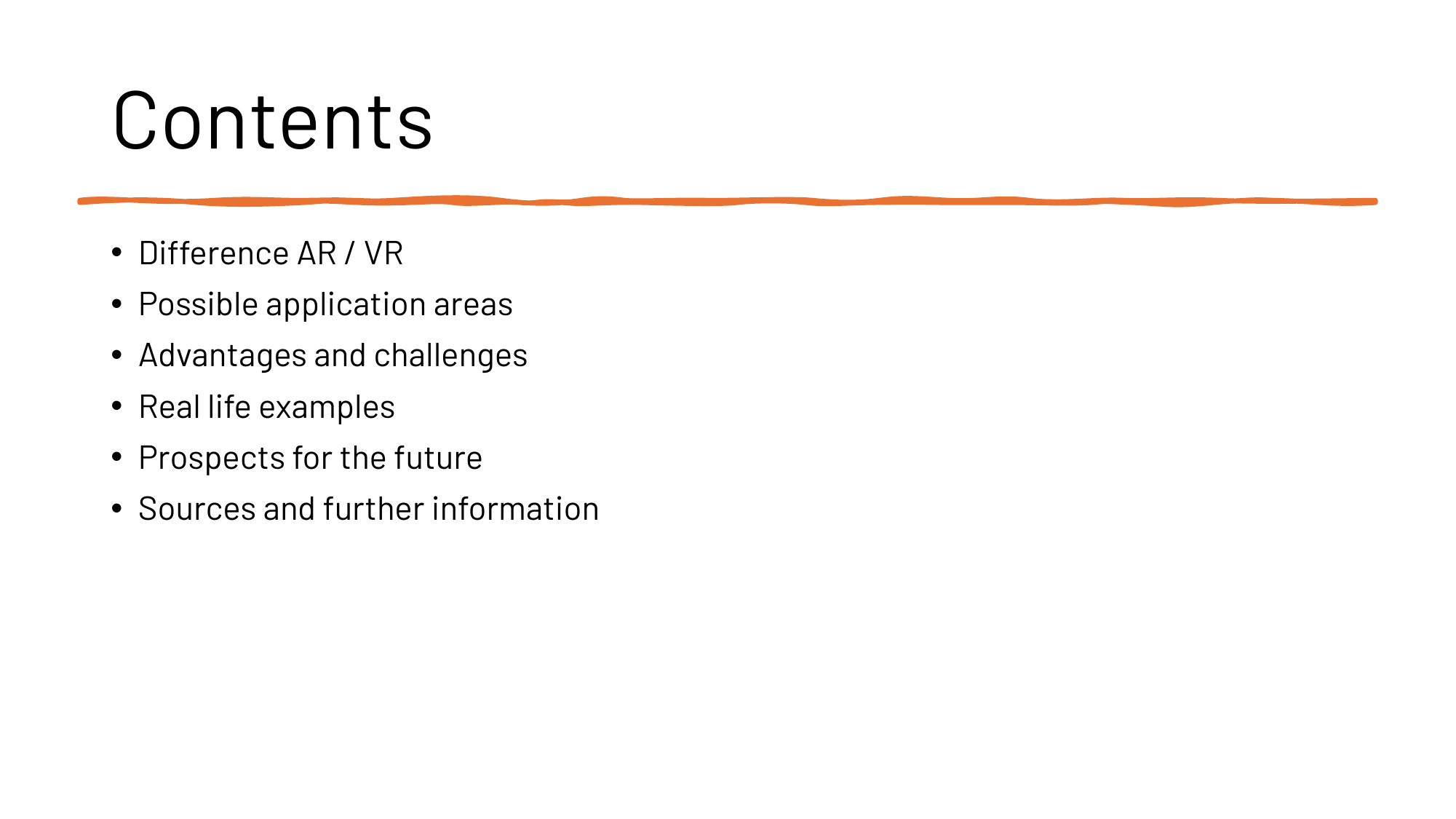

# Contents

Difference AR / VR
Possible application areas
Advantages and challenges
Real life examples
Prospects for the future
Sources and further information